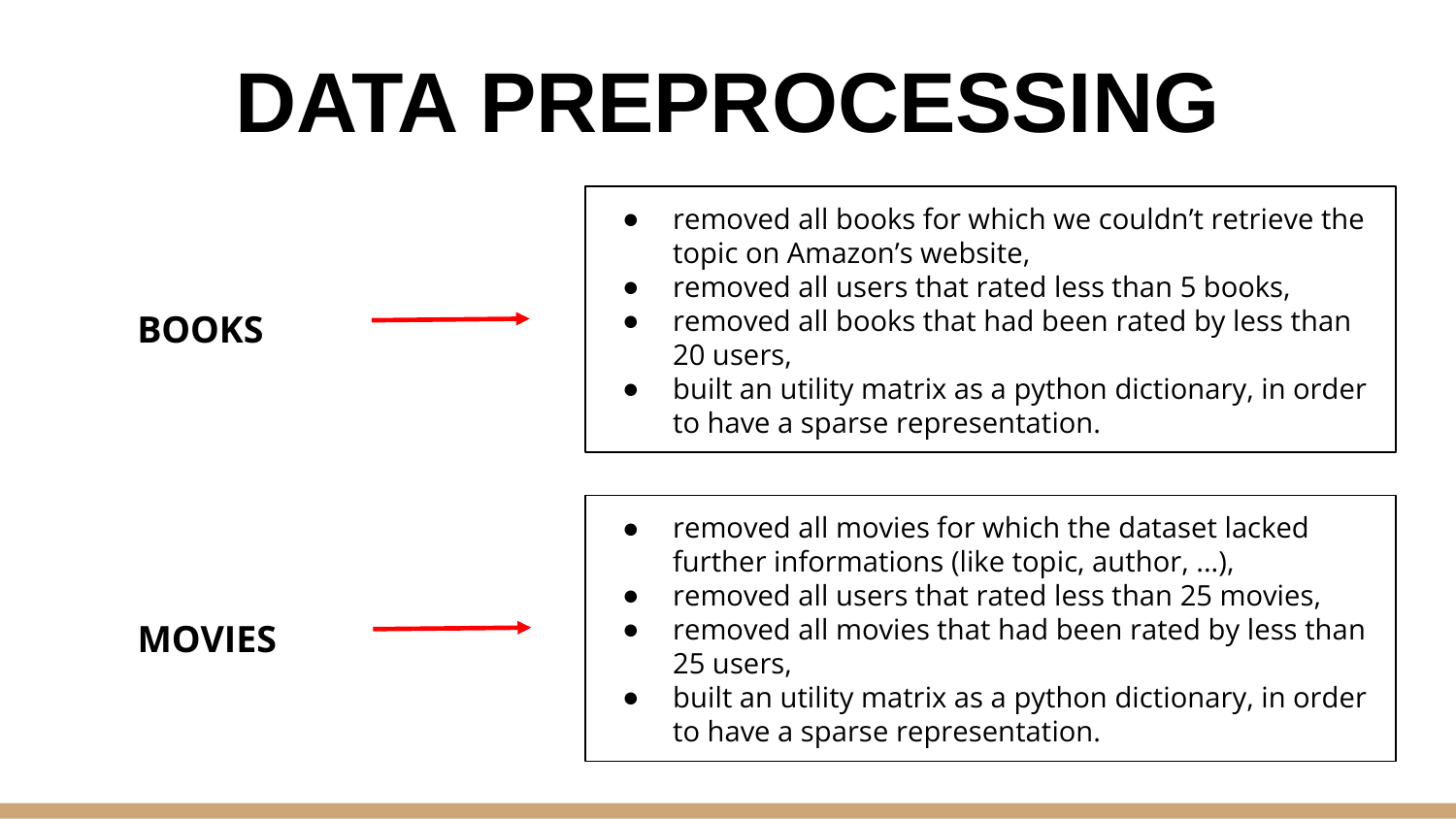

# DATA PREPROCESSING
removed all books for which we couldn’t retrieve the topic on Amazon’s website,
removed all users that rated less than 5 books,
removed all books that had been rated by less than 20 users,
built an utility matrix as a python dictionary, in order to have a sparse representation.

BOOKS

removed all movies for which the dataset lacked further informations (like topic, author, ...),
removed all users that rated less than 25 movies,
removed all movies that had been rated by less than 25 users,
built an utility matrix as a python dictionary, in order to have a sparse representation.
MOVIES